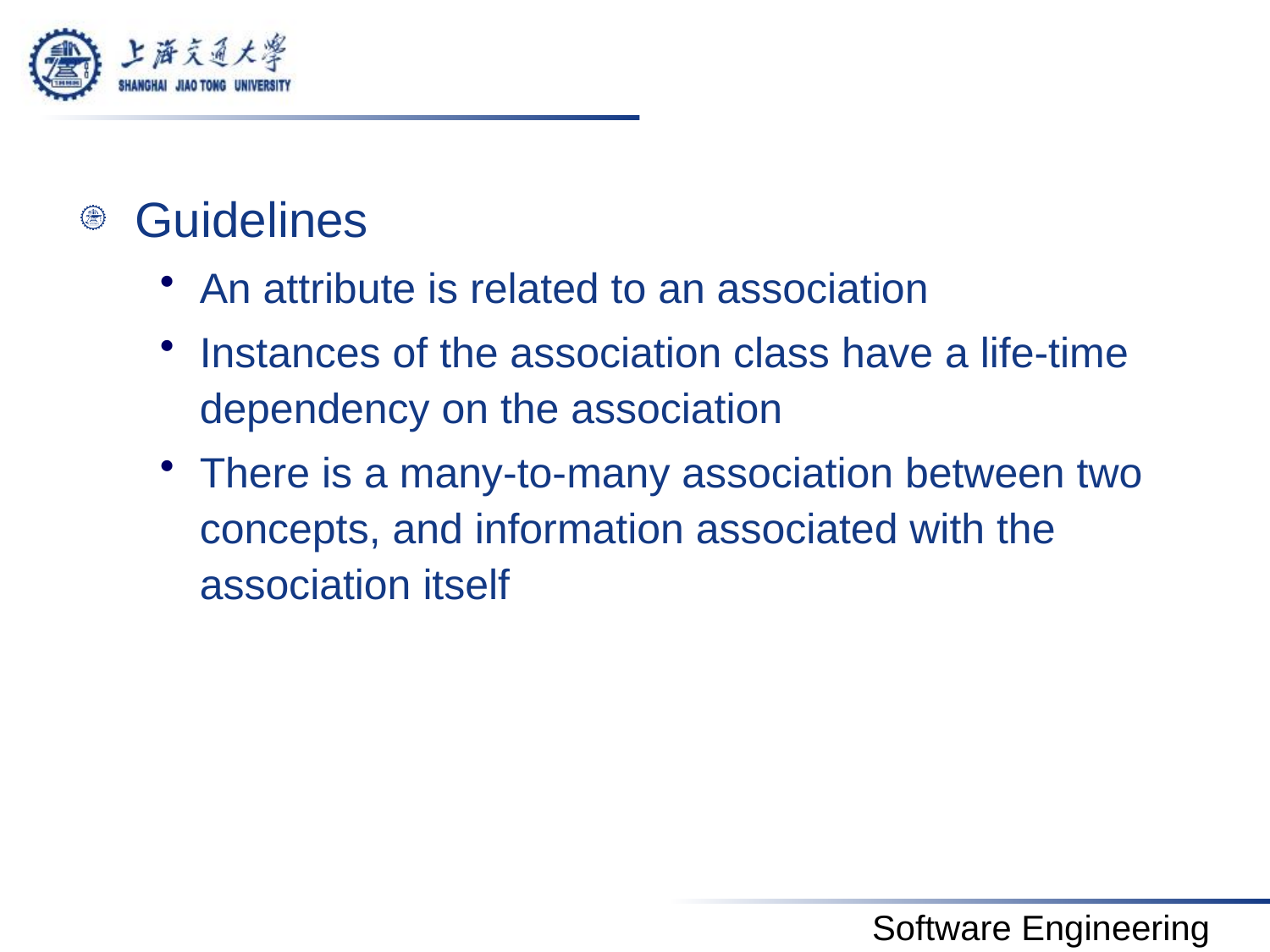

#
Guidelines
An attribute is related to an association
Instances of the association class have a life-time dependency on the association
There is a many-to-many association between two concepts, and information associated with the association itself